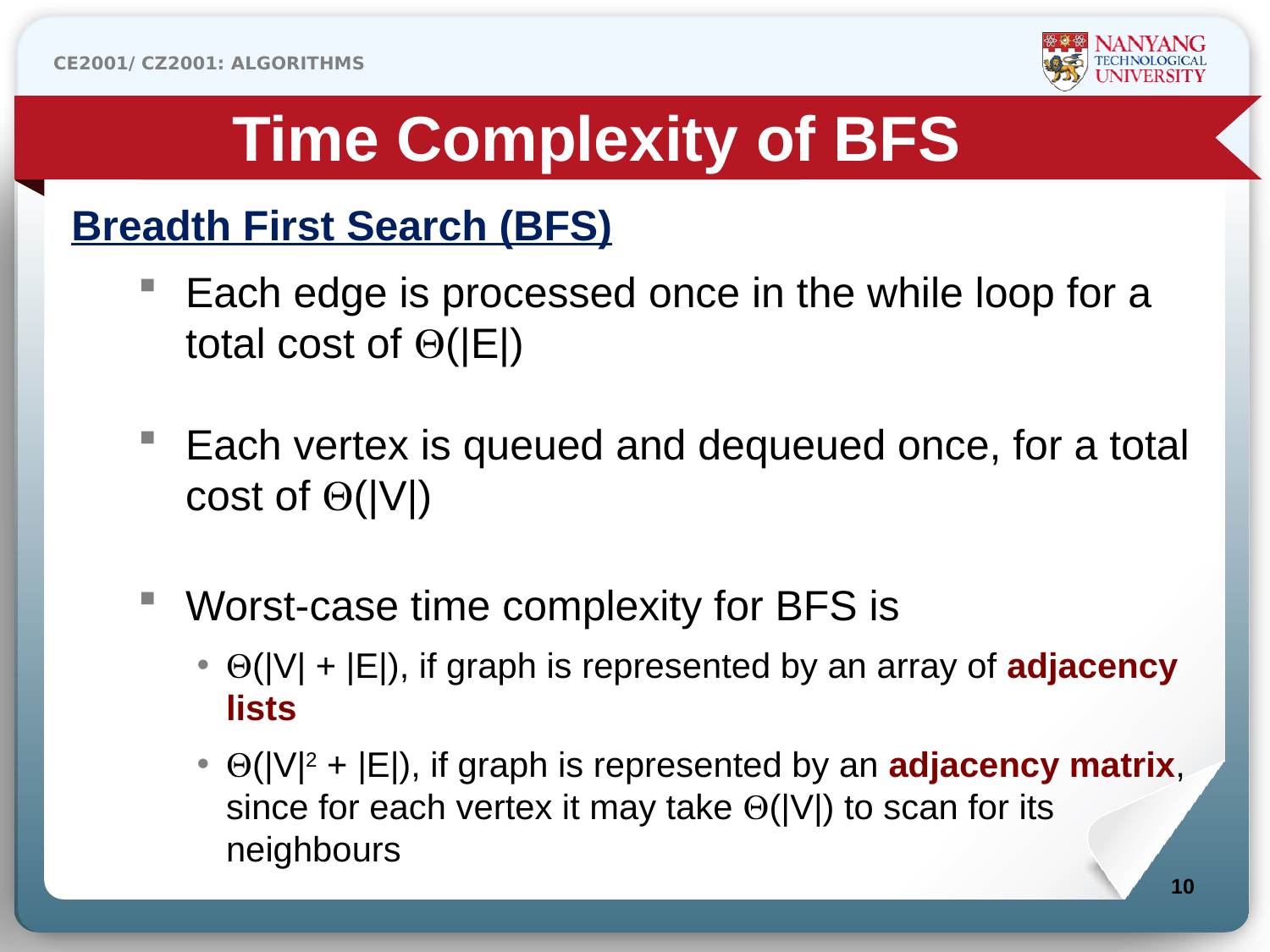

Time Complexity of BFS
Breadth First Search (BFS)
Each edge is processed once in the while loop for a total cost of Θ(|E|)

Each vertex is queued and dequeued once, for a total cost of Θ(|V|)

Worst-case time complexity for BFS is
Θ(|V| + |E|), if graph is represented by an array of adjacency lists
Θ(|V|2 + |E|), if graph is represented by an adjacency matrix, since for each vertex it may take Θ(|V|) to scan for its neighbours